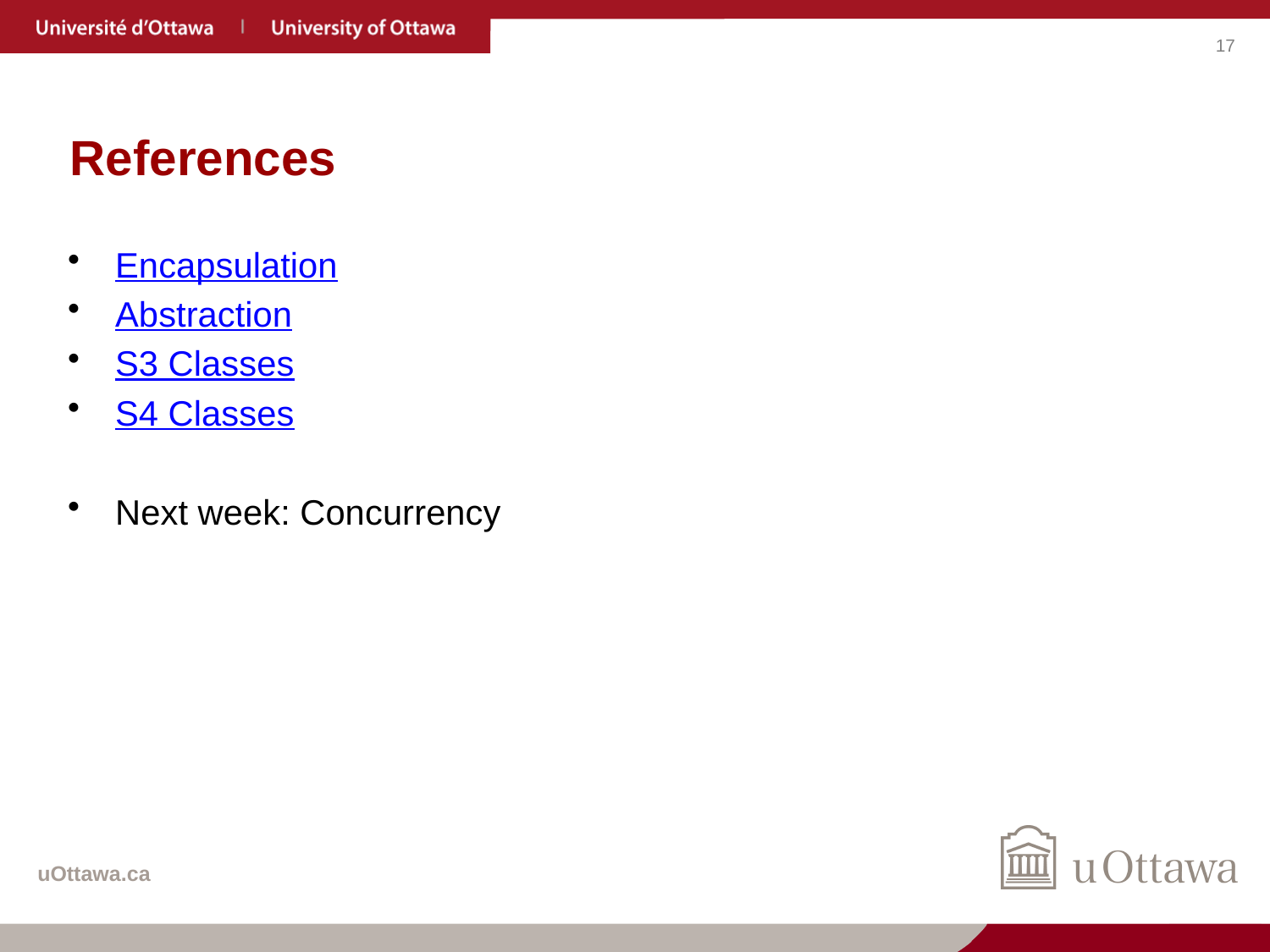

# References
Encapsulation
Abstraction
S3 Classes
S4 Classes

Next week: Concurrency